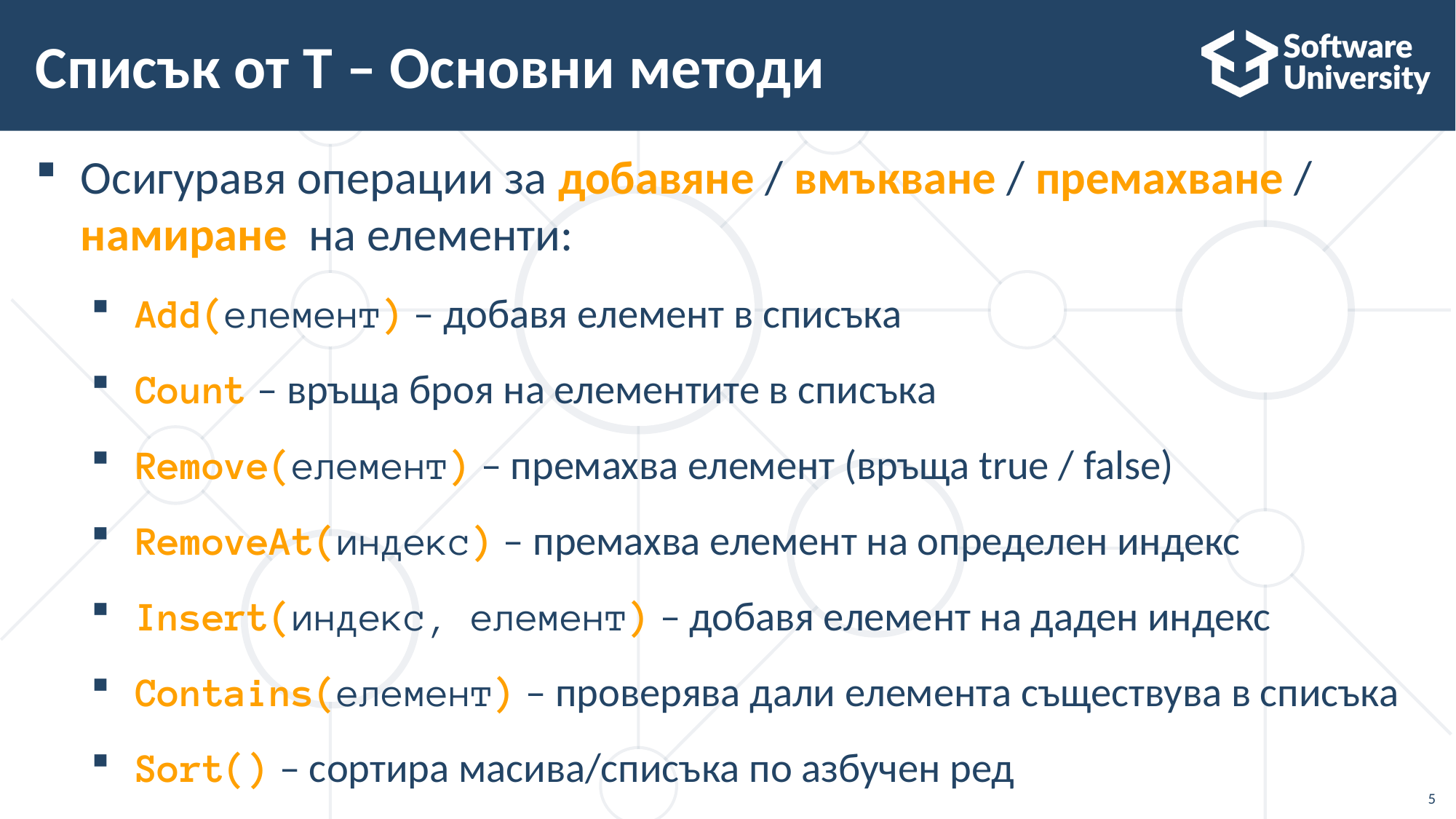

# Списък от Т – Основни методи
Осигуравя операции за добавяне / вмъкване / премахване / намиране  на елементи:
Add(елемент) – добавя елемент в списъка
Count – връща броя на елементите в списъка
Remove(елемент) – премахва елемент (връща true / false)
RemoveAt(индекс) – премахва елемент на определен индекс
Insert(индекс, елемент) – добавя елемент на даден индекс
Contains(елемент) – проверява дали елемента съществува в списъка
Sort() – сортира масива/списъка по азбучен ред
5